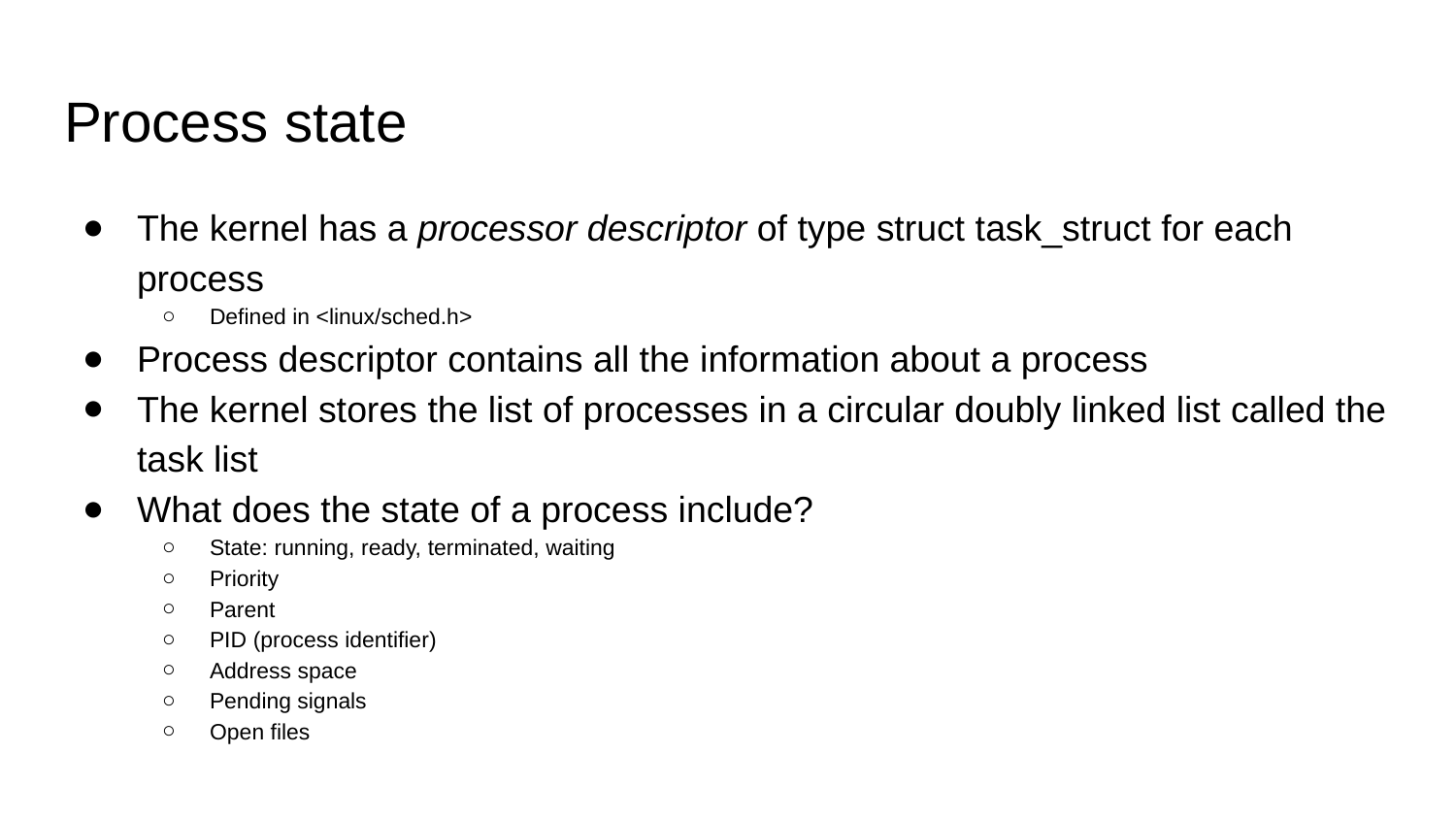

# Process state
The kernel has a processor descriptor of type struct task_struct for each process
Defined in <linux/sched.h>
Process descriptor contains all the information about a process
The kernel stores the list of processes in a circular doubly linked list called the task list
What does the state of a process include?
State: running, ready, terminated, waiting
Priority
Parent
PID (process identifier)
Address space
Pending signals
Open files